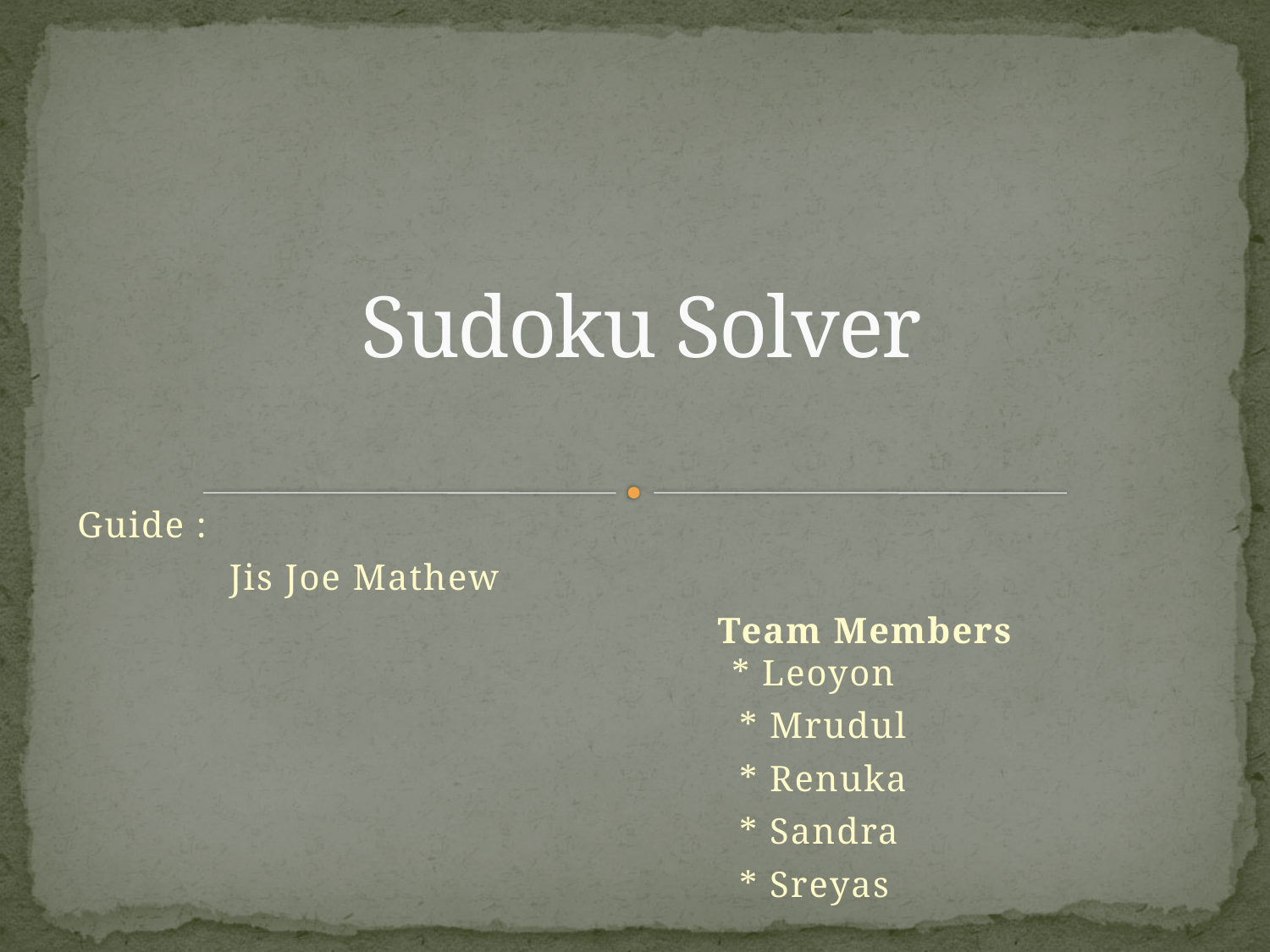

# Sudoku Solver
Guide :
              Jis Joe Mathew
                                                           Team Members			                                     * Leoyon
                                                             * Mrudul
                                                             * Renuka
                                                             * Sandra
                                                             * Sreyas